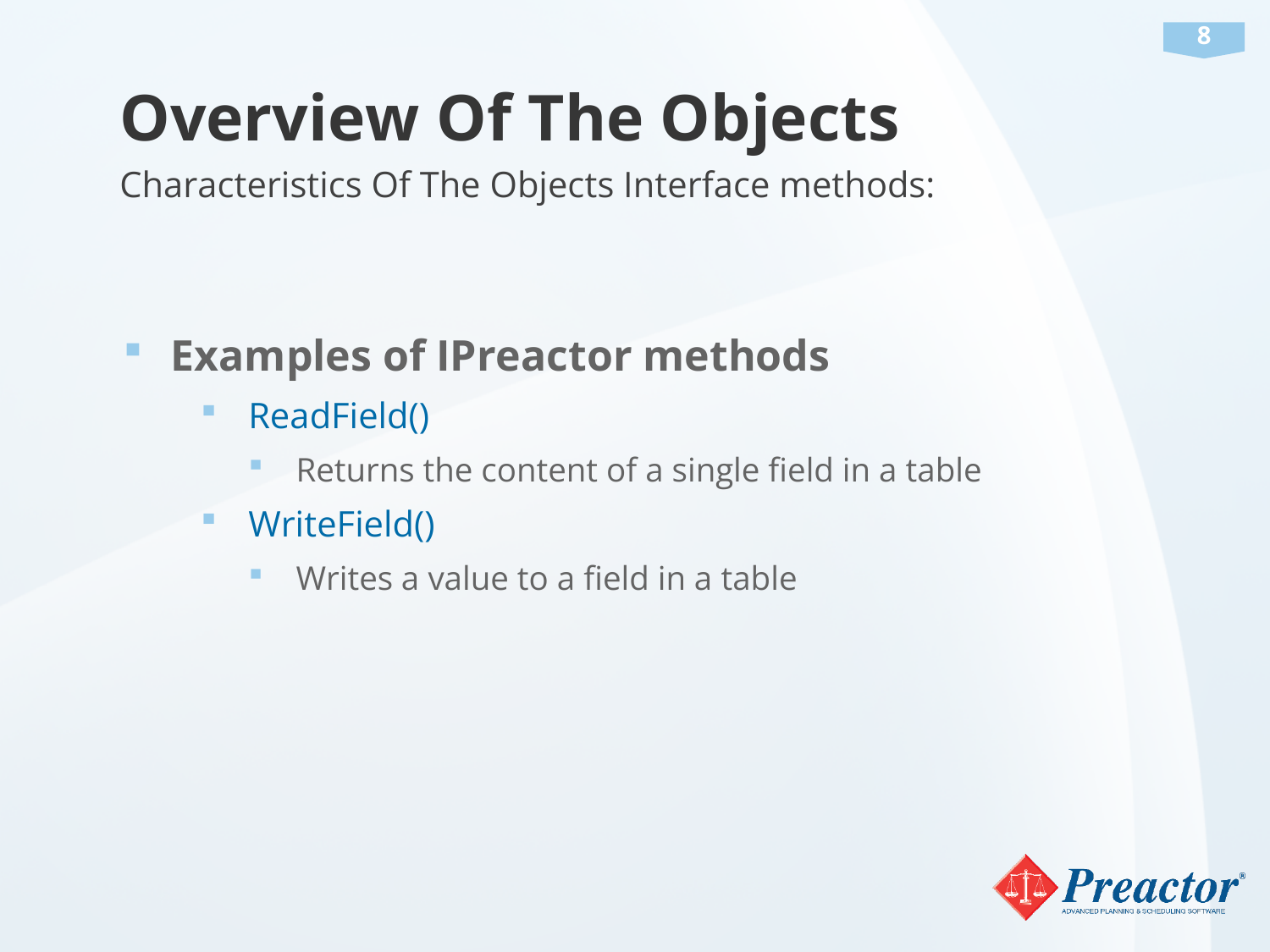

# Overview Of The Objects
Characteristics Of The Objects Interface methods:
Examples of IPreactor methods
ReadField()
Returns the content of a single field in a table
WriteField()
Writes a value to a field in a table